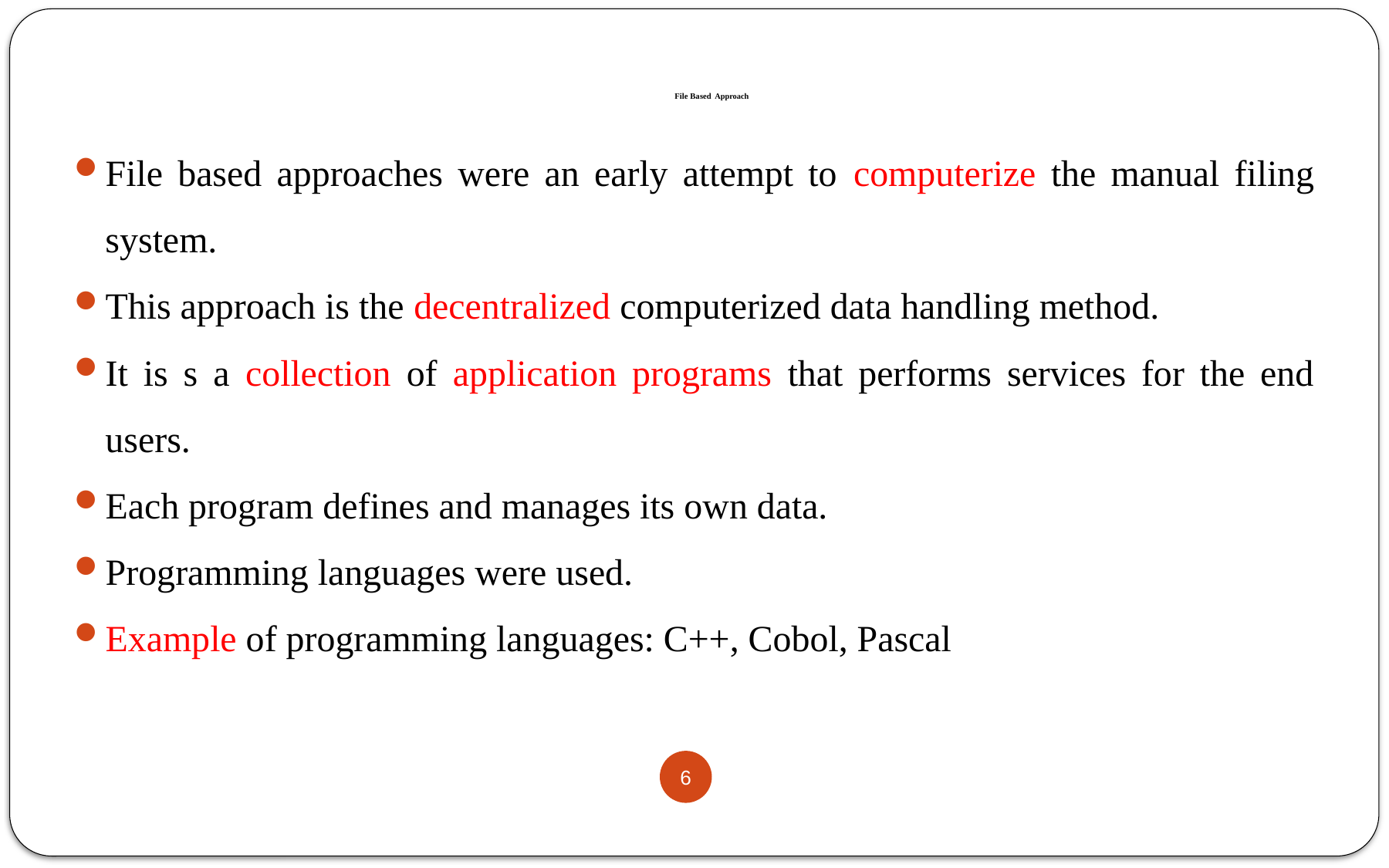

# File Based  Approach
File based approaches were an early attempt to computerize the manual filing system.
This approach is the decentralized computerized data handling method.
It is s a collection of application programs that performs services for the end users.
Each program defines and manages its own data.
Programming languages were used.
Example of programming languages: C++, Cobol, Pascal
6